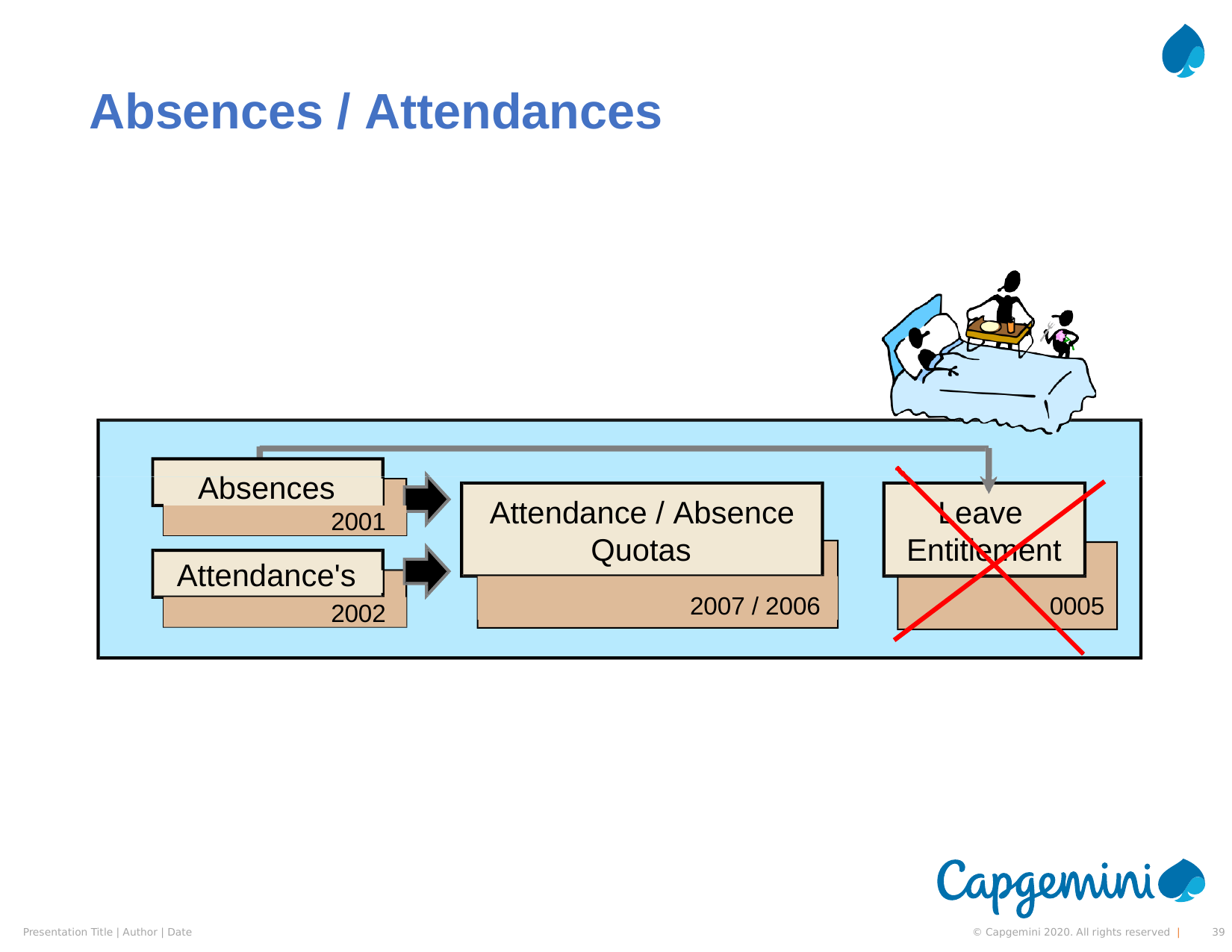

# Absences / Attendances

Absences

Attendance / Absence
Leave
2001
Quotas
Entitlement

Attendance's
2007 / 2006
0005
2002